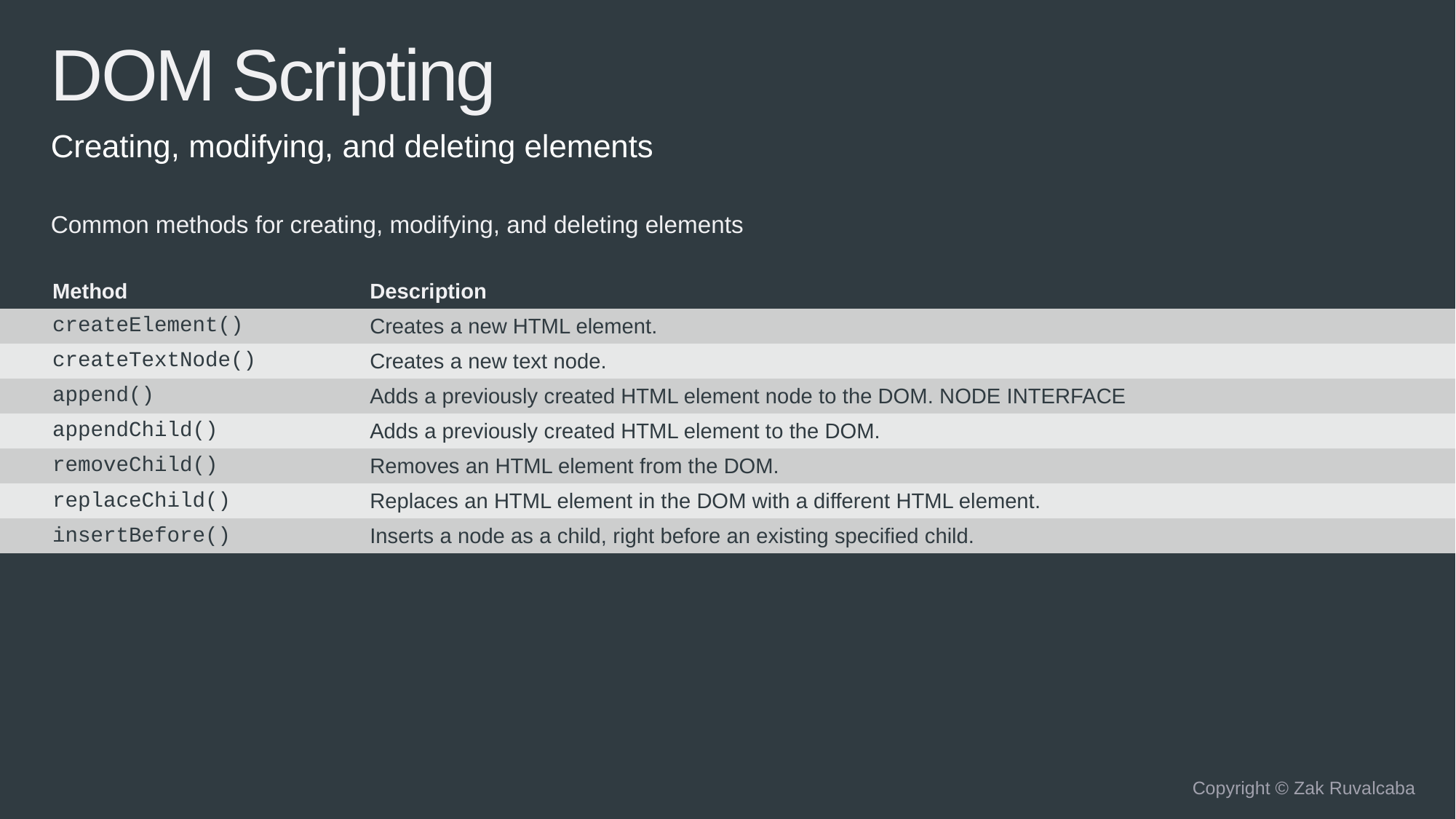

# DOM Scripting
Creating, modifying, and deleting elements
Common methods for creating, modifying, and deleting elements
| Method | Description |
| --- | --- |
| createElement() | Creates a new HTML element. |
| createTextNode() | Creates a new text node. |
| append() | Adds a previously created HTML element node to the DOM. NODE INTERFACE |
| appendChild() | Adds a previously created HTML element to the DOM. |
| removeChild() | Removes an HTML element from the DOM. |
| replaceChild() | Replaces an HTML element in the DOM with a different HTML element. |
| insertBefore() | Inserts a node as a child, right before an existing specified child. |